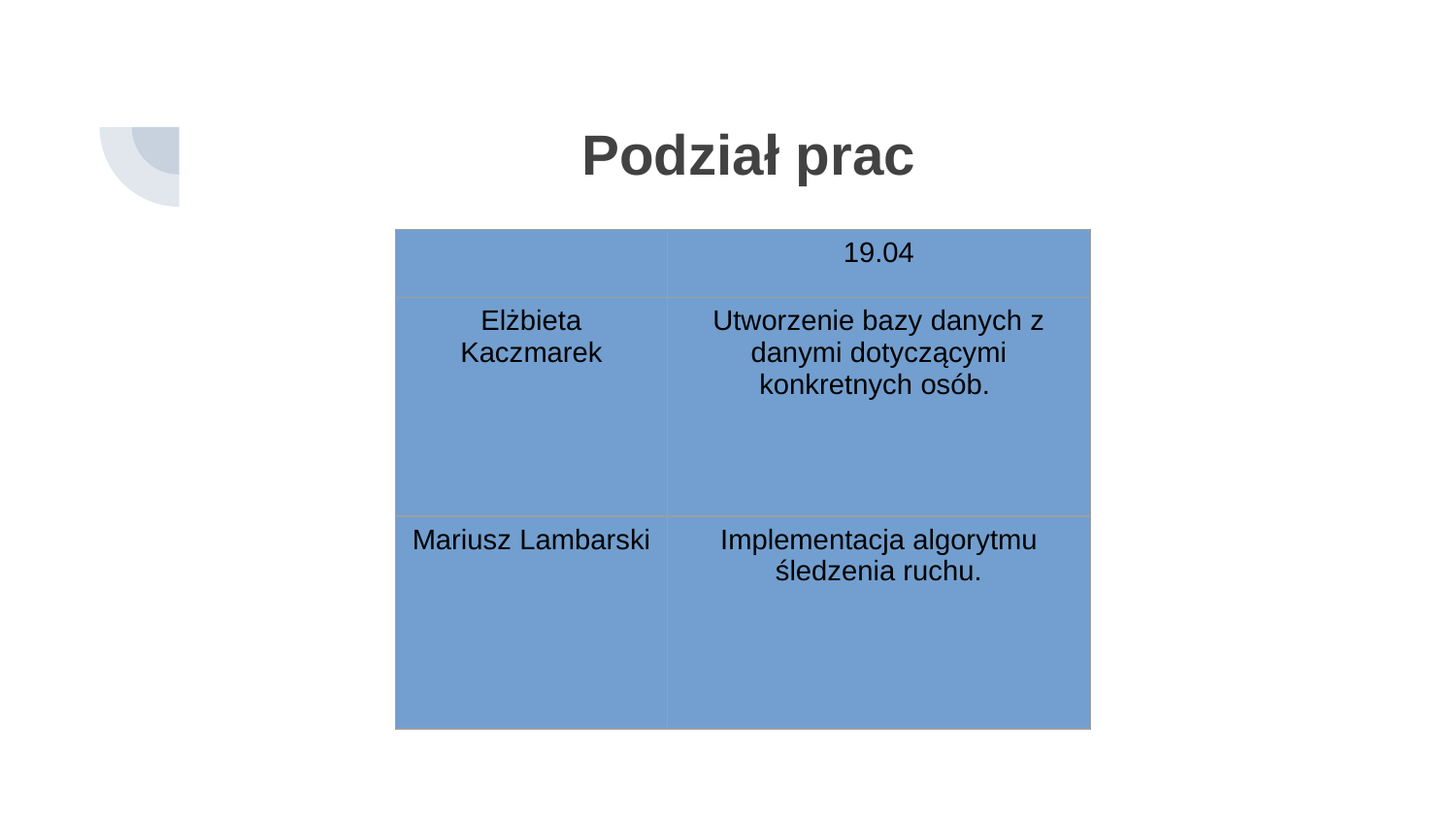

Podział prac
|  | 19.04 |
| --- | --- |
| Elżbieta Kaczmarek | Utworzenie bazy danych z danymi dotyczącymi konkretnych osób. |
| Mariusz Lambarski | Implementacja algorytmu śledzenia ruchu. |